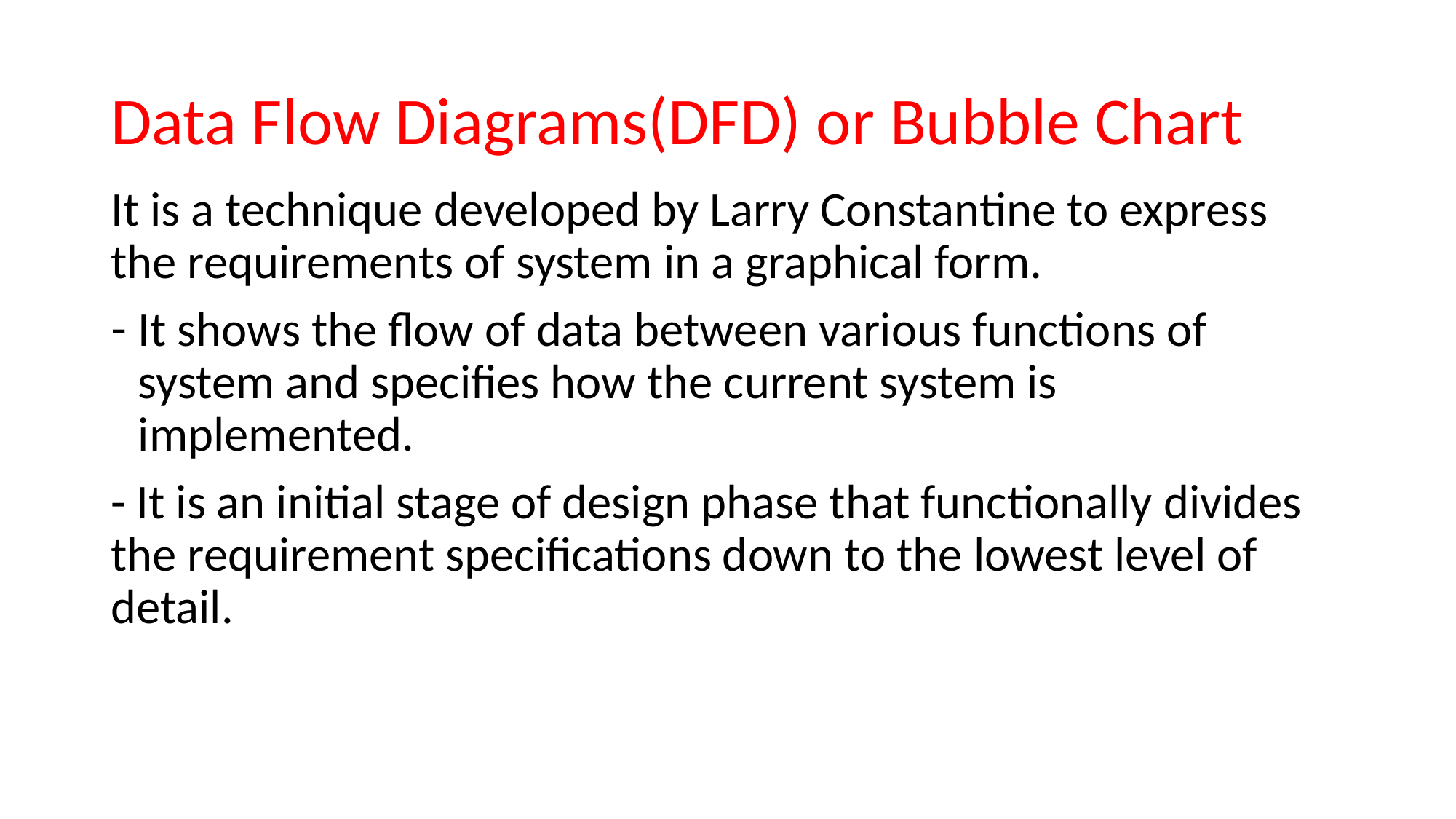

# Data Flow Diagrams(DFD) or Bubble Chart
It is a technique developed by Larry Constantine to express the requirements of system in a graphical form.
It shows the flow of data between various functions of system and specifies how the current system is implemented.
- It is an initial stage of design phase that functionally divides the requirement specifications down to the lowest level of detail.